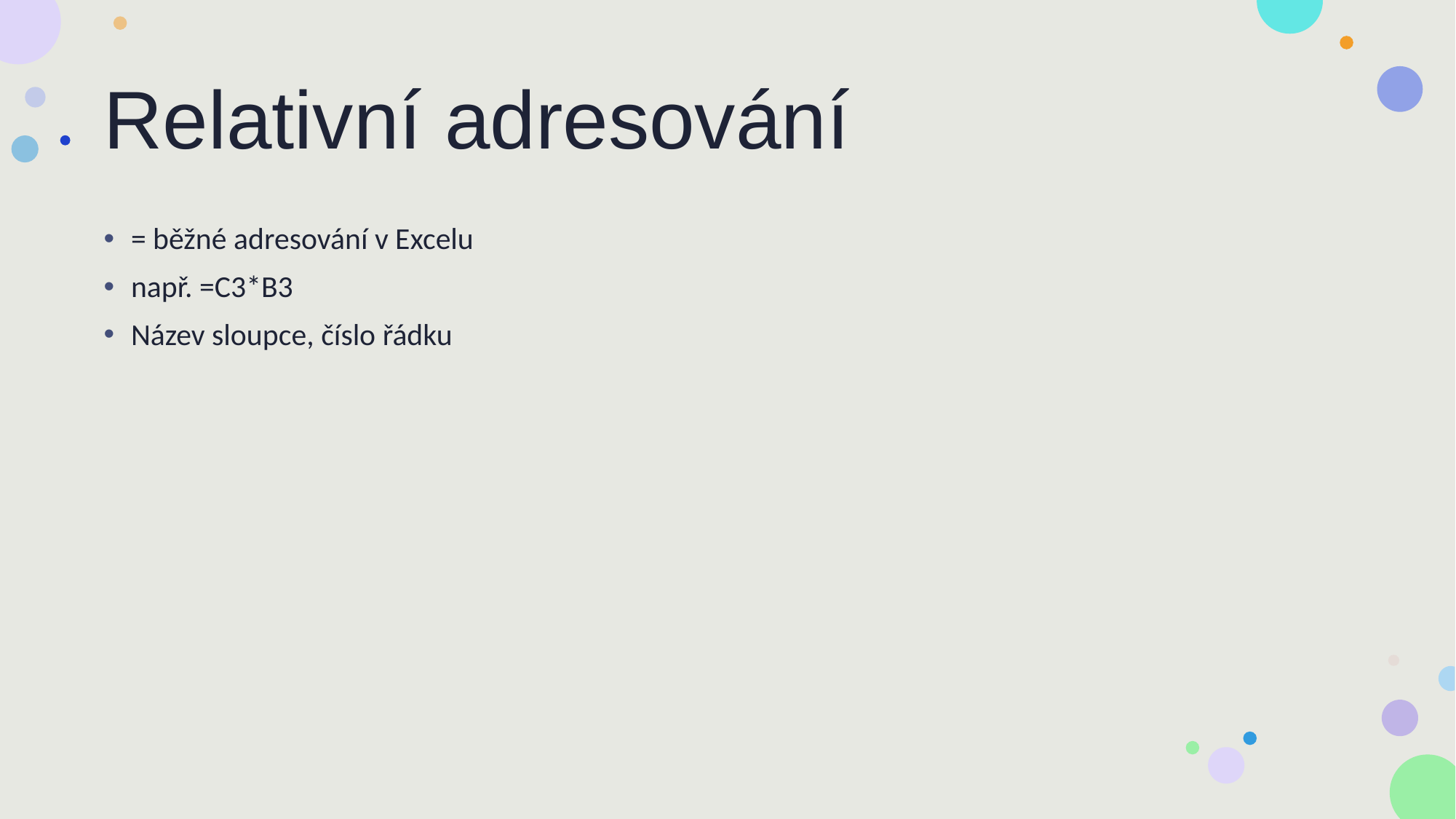

# Relativní adresování
= běžné adresování v Excelu
např. =C3*B3
Název sloupce, číslo řádku